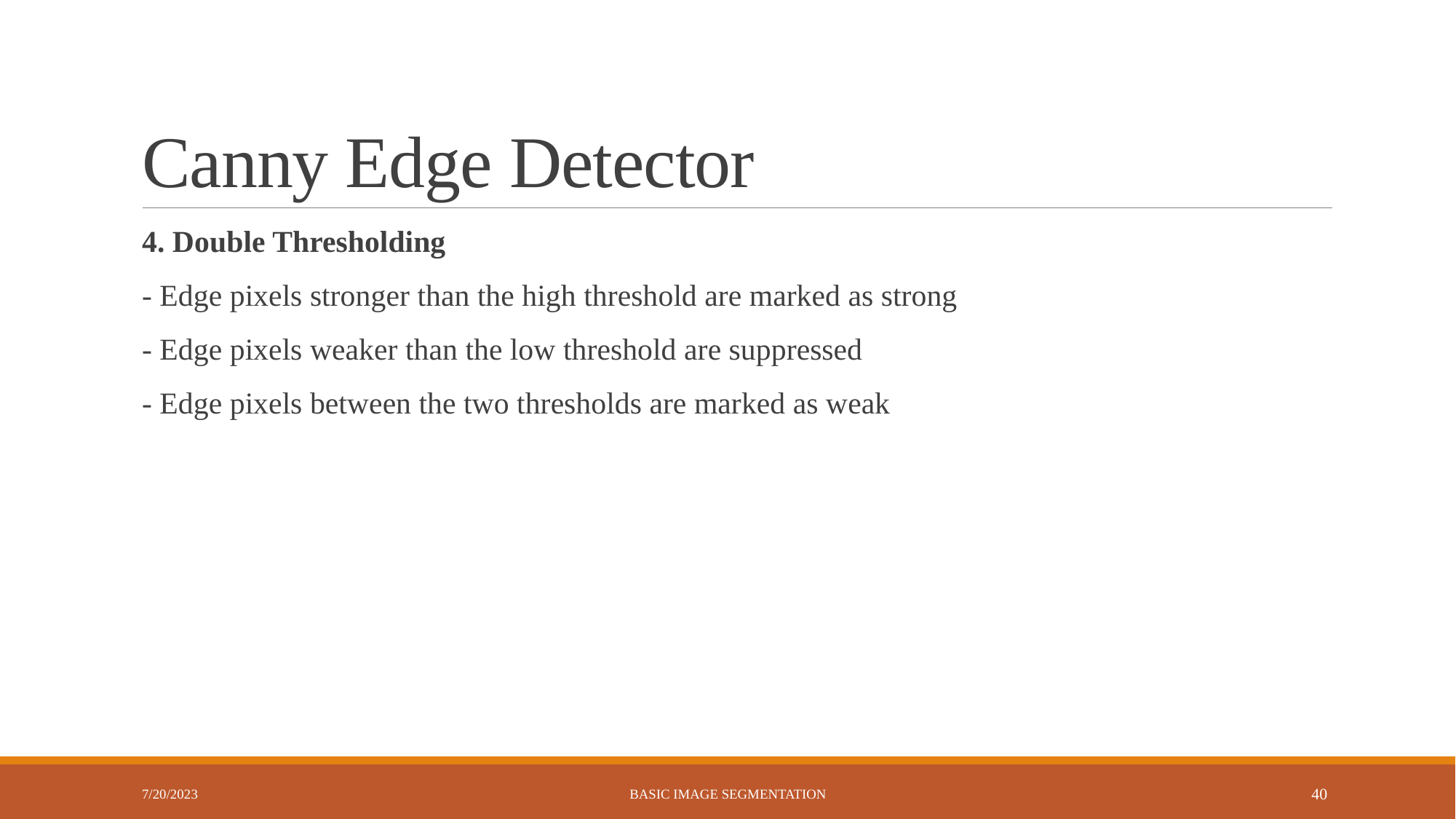

# Canny Edge Detector
4. Double Thresholding
- Edge pixels stronger than the high threshold are marked as strong
- Edge pixels weaker than the low threshold are suppressed
- Edge pixels between the two thresholds are marked as weak
7/20/2023
Basic Image Segmentation
40